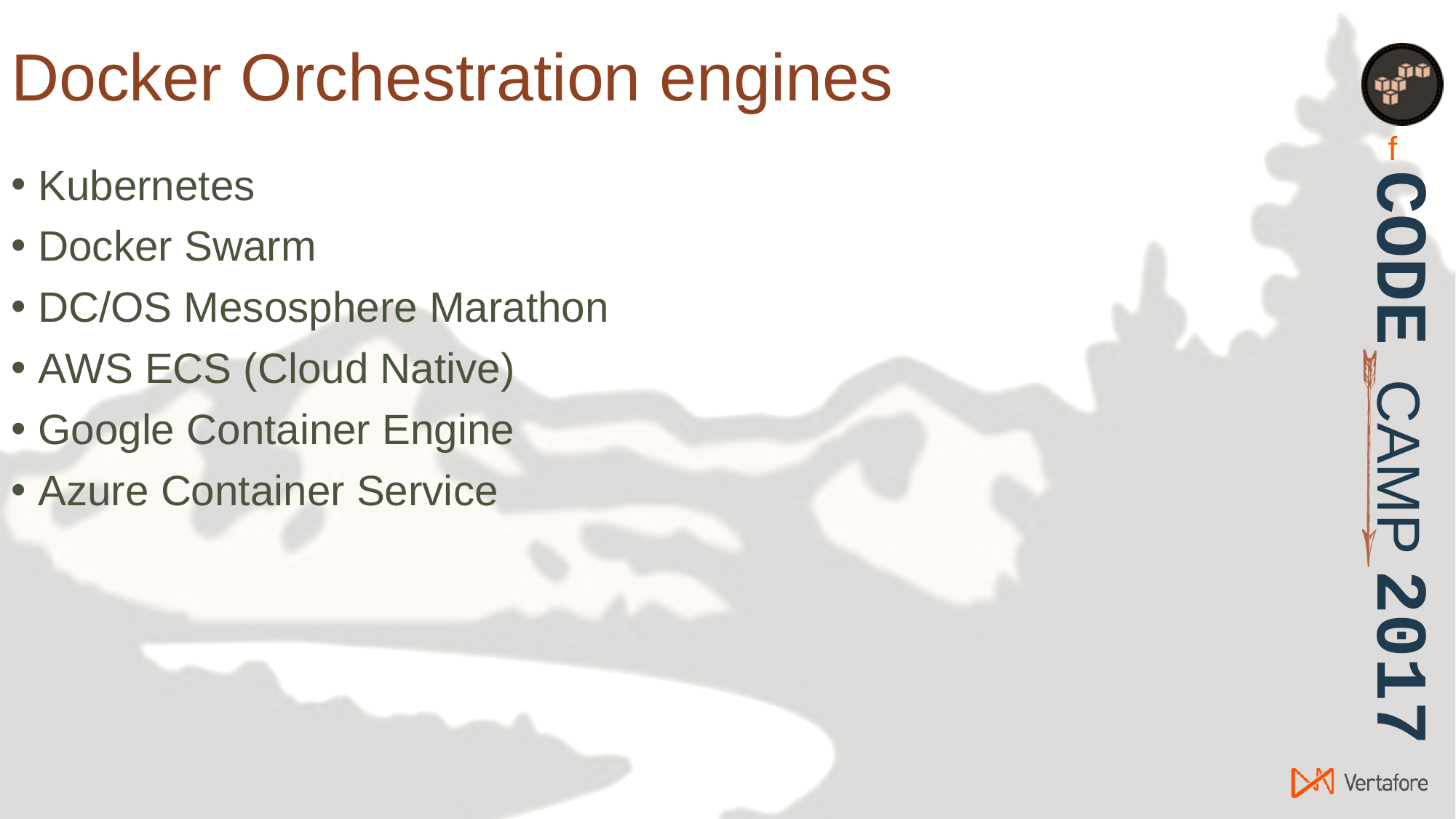

# Docker Orchestration engines
Kubernetes
Docker Swarm
DC/OS Mesosphere Marathon
AWS ECS (Cloud Native)
Google Container Engine
Azure Container Service